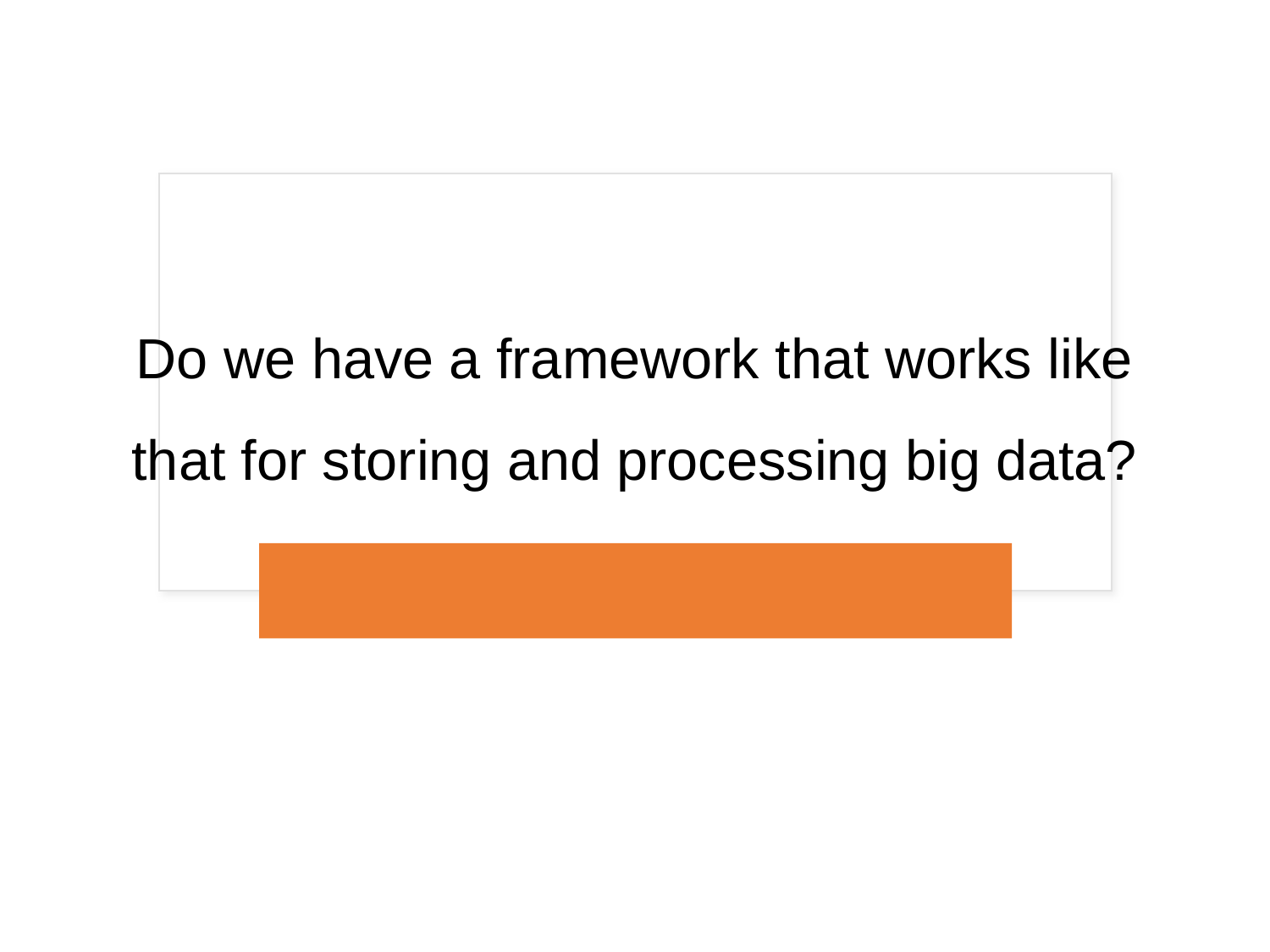

Do we have a framework that works like that for storing and processing big data?